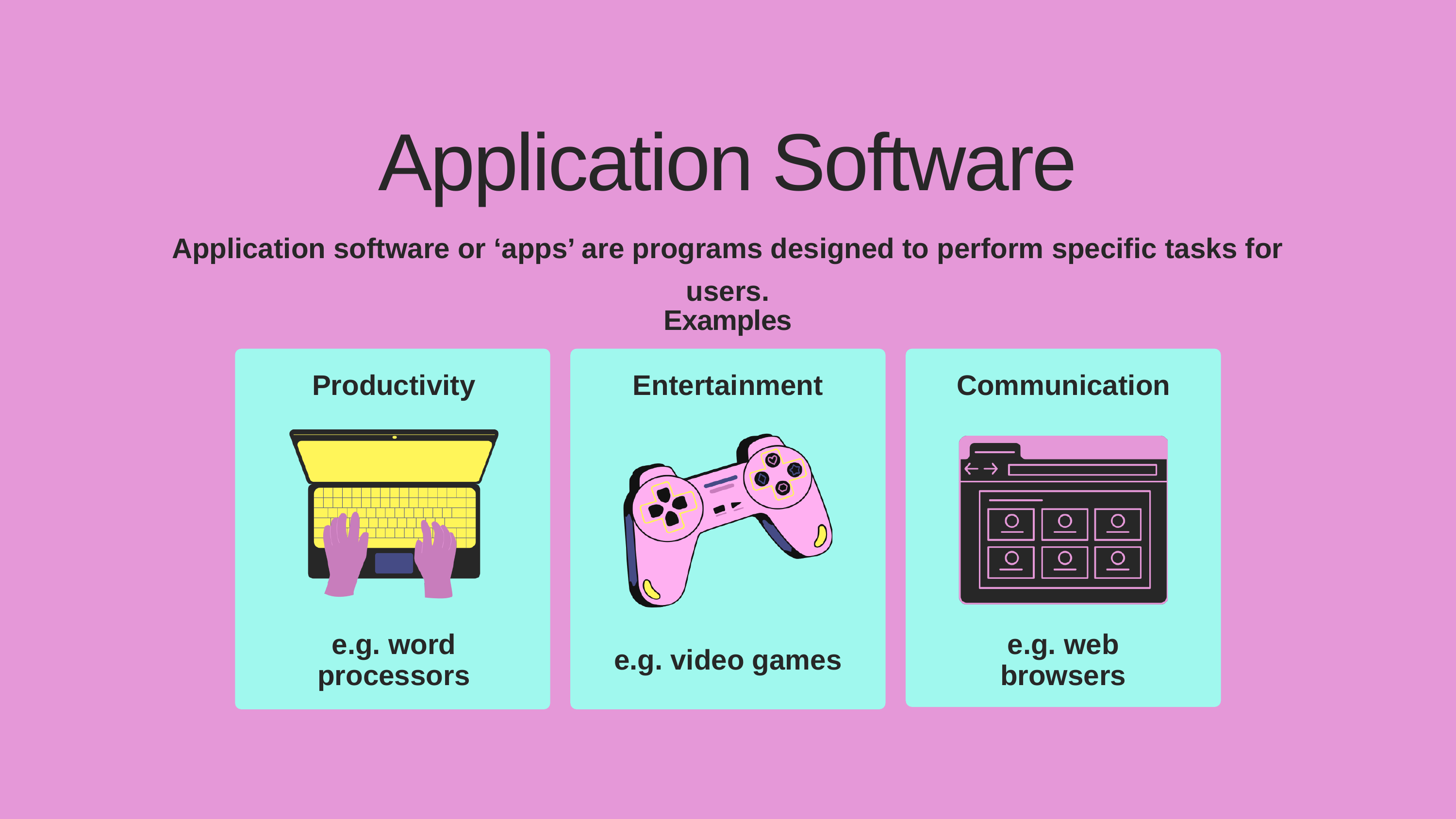

Application Software
Application software or ‘apps’ are programs designed to perform specific tasks for users.
Examples

Productivity
Entertainment
Communication

e.g. word processors
e.g. web browsers
e.g. video games